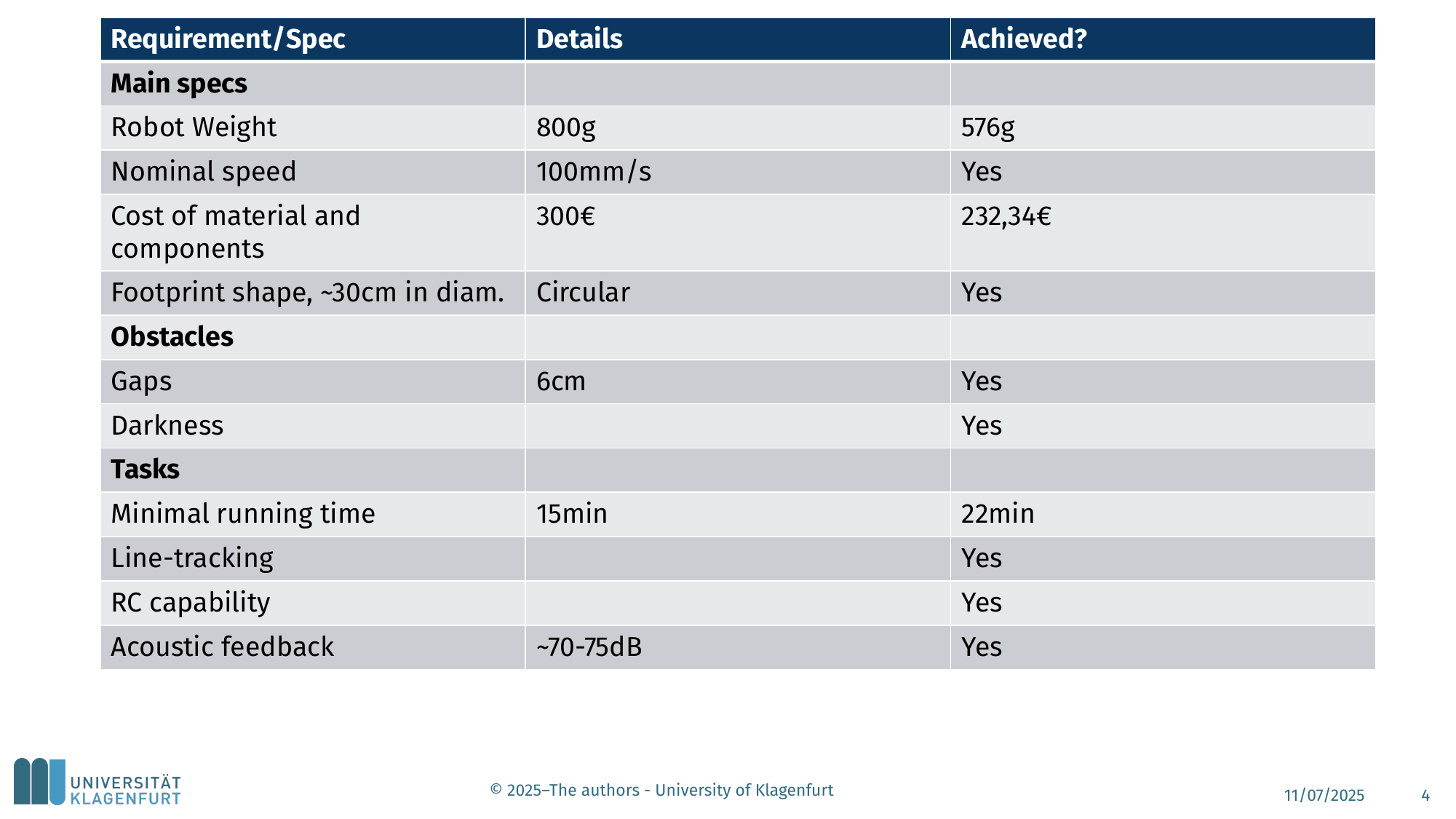

| Requirement/Spec | Details | Achieved? |
| --- | --- | --- |
| Main specs |  |  |
| Robot Weight | 800g | 576g |
| Nominal speed | 100mm/s | Yes |
| Cost of material and components | 300€ | 232,34€ |
| Footprint shape, ~30cm in diam. | Circular | Yes |
| Obstacles |  |  |
| Gaps | 6cm | Yes |
| Darkness |  | Yes |
| Tasks |  |  |
| Minimal running time | 15min | 22min |
| Line-tracking |  | Yes |
| RC capability |  | Yes |
| Acoustic feedback | ~70-75dB | Yes |
#
11/07/2025
4